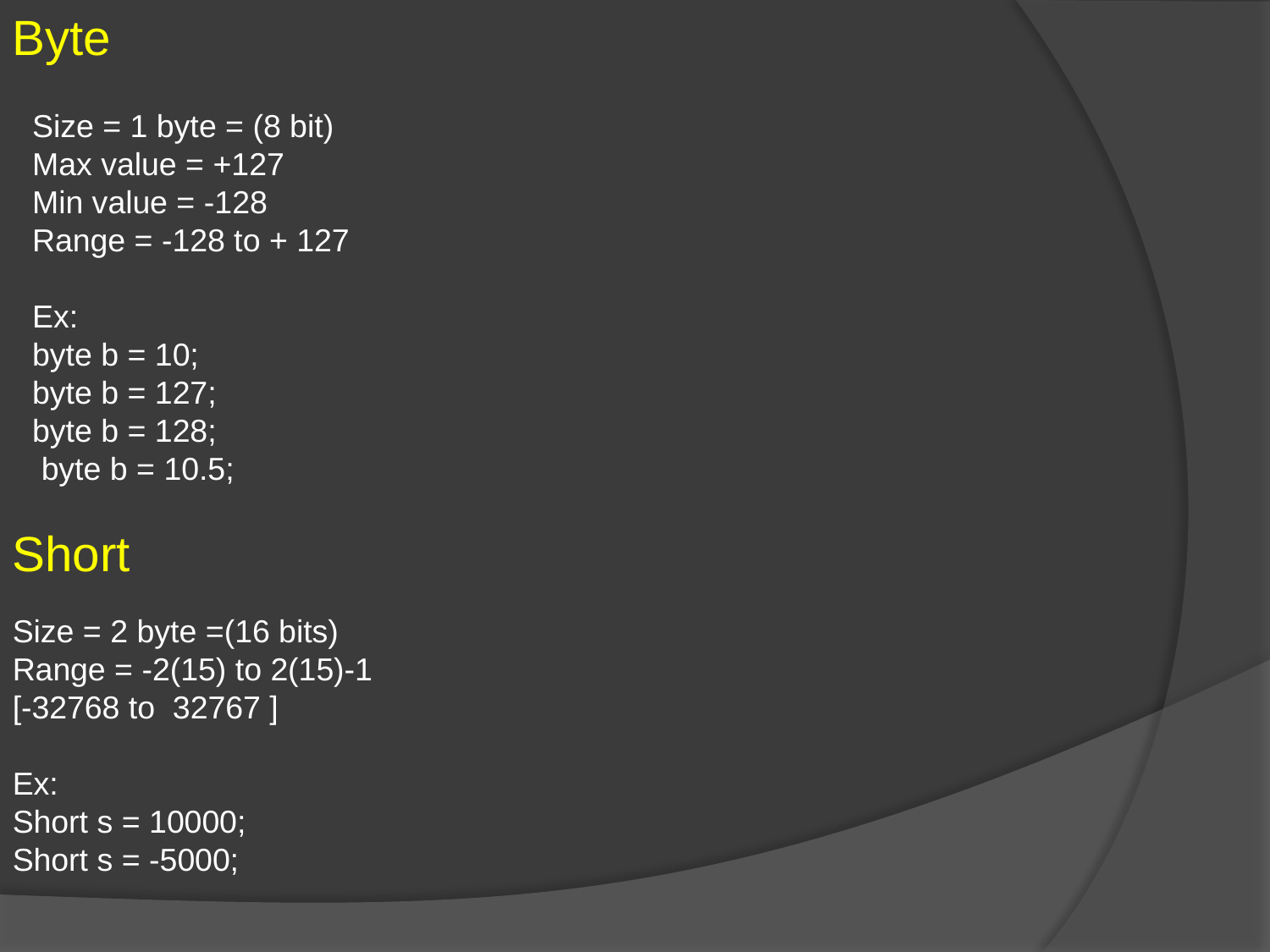

Byte
Size = 1 byte = (8 bit)
Max value = +127
Min value = -128
Range = -128 to + 127

Ex:
byte b = 10;
byte b = 127;
byte b = 128;
 byte b = 10.5;
Short
Size = 2 byte =(16 bits)
Range = -2(15) to 2(15)-1
[-32768 to  32767 ]

Ex:
Short s = 10000;
Short s = -5000;